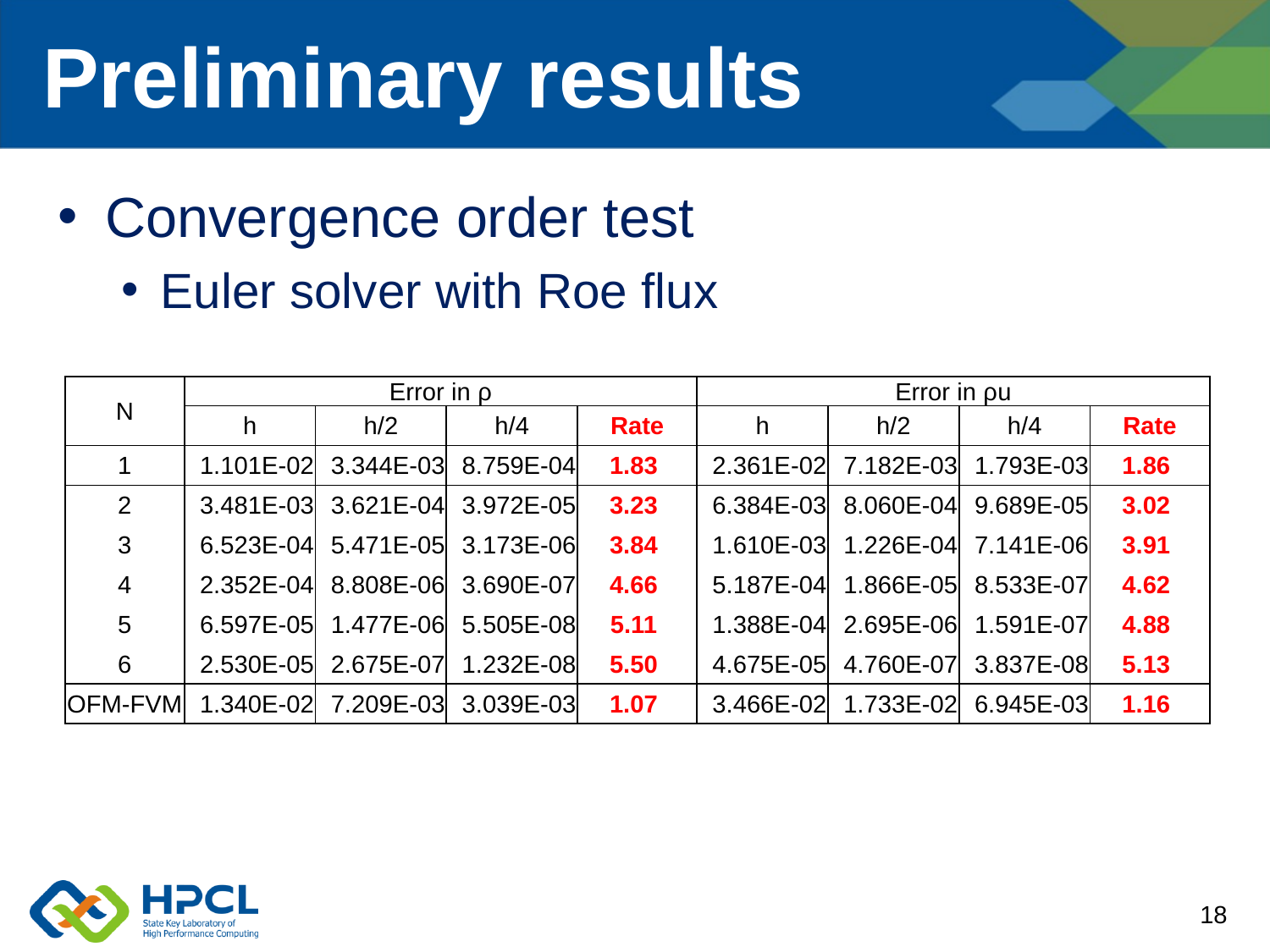

# Preliminary results
Convergence order test
Euler solver with Roe flux
| N | Error in ρ |  |  |  | Error in ρu |  |  |  |
| --- | --- | --- | --- | --- | --- | --- | --- | --- |
|  | h | h/2 | h/4 | Rate | h | h/2 | h/4 | Rate |
| 1 | 1.101E-02 | 3.344E-03 | 8.759E-04 | 1.83 | 2.361E-02 | 7.182E-03 | 1.793E-03 | 1.86 |
| 2 | 3.481E-03 | 3.621E-04 | 3.972E-05 | 3.23 | 6.384E-03 | 8.060E-04 | 9.689E-05 | 3.02 |
| 3 | 6.523E-04 | 5.471E-05 | 3.173E-06 | 3.84 | 1.610E-03 | 1.226E-04 | 7.141E-06 | 3.91 |
| 4 | 2.352E-04 | 8.808E-06 | 3.690E-07 | 4.66 | 5.187E-04 | 1.866E-05 | 8.533E-07 | 4.62 |
| 5 | 6.597E-05 | 1.477E-06 | 5.505E-08 | 5.11 | 1.388E-04 | 2.695E-06 | 1.591E-07 | 4.88 |
| 6 | 2.530E-05 | 2.675E-07 | 1.232E-08 | 5.50 | 4.675E-05 | 4.760E-07 | 3.837E-08 | 5.13 |
| OFM-FVM | 1.340E-02 | 7.209E-03 | 3.039E-03 | 1.07 | 3.466E-02 | 1.733E-02 | 6.945E-03 | 1.16 |
18